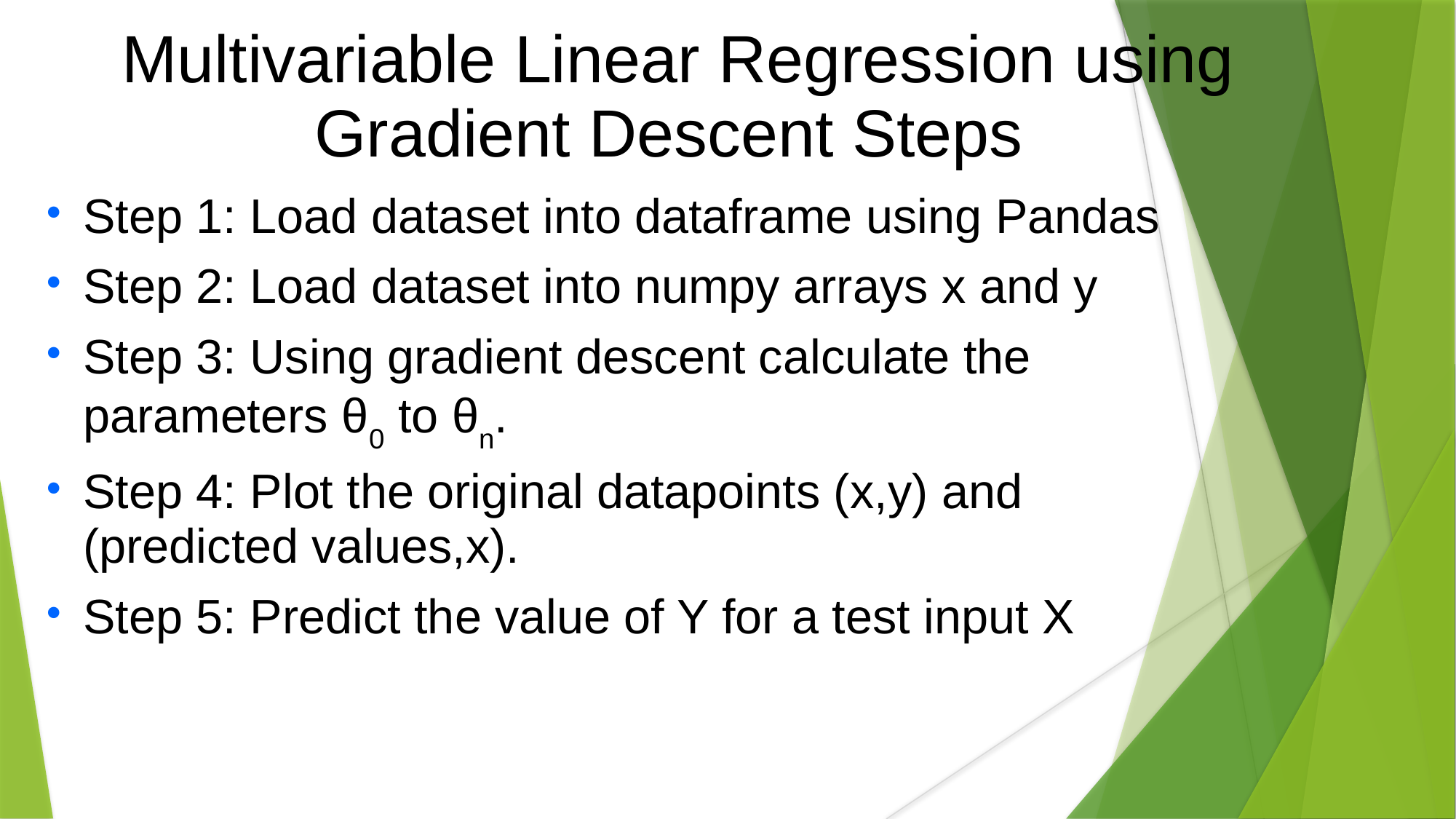

Multivariable Linear Regression using Gradient Descent Steps
Step 1: Load dataset into dataframe using Pandas
Step 2: Load dataset into numpy arrays x and y
Step 3: Using gradient descent calculate the parameters θ0 to θn.
Step 4: Plot the original datapoints (x,y) and (predicted values,x).
Step 5: Predict the value of Y for a test input X